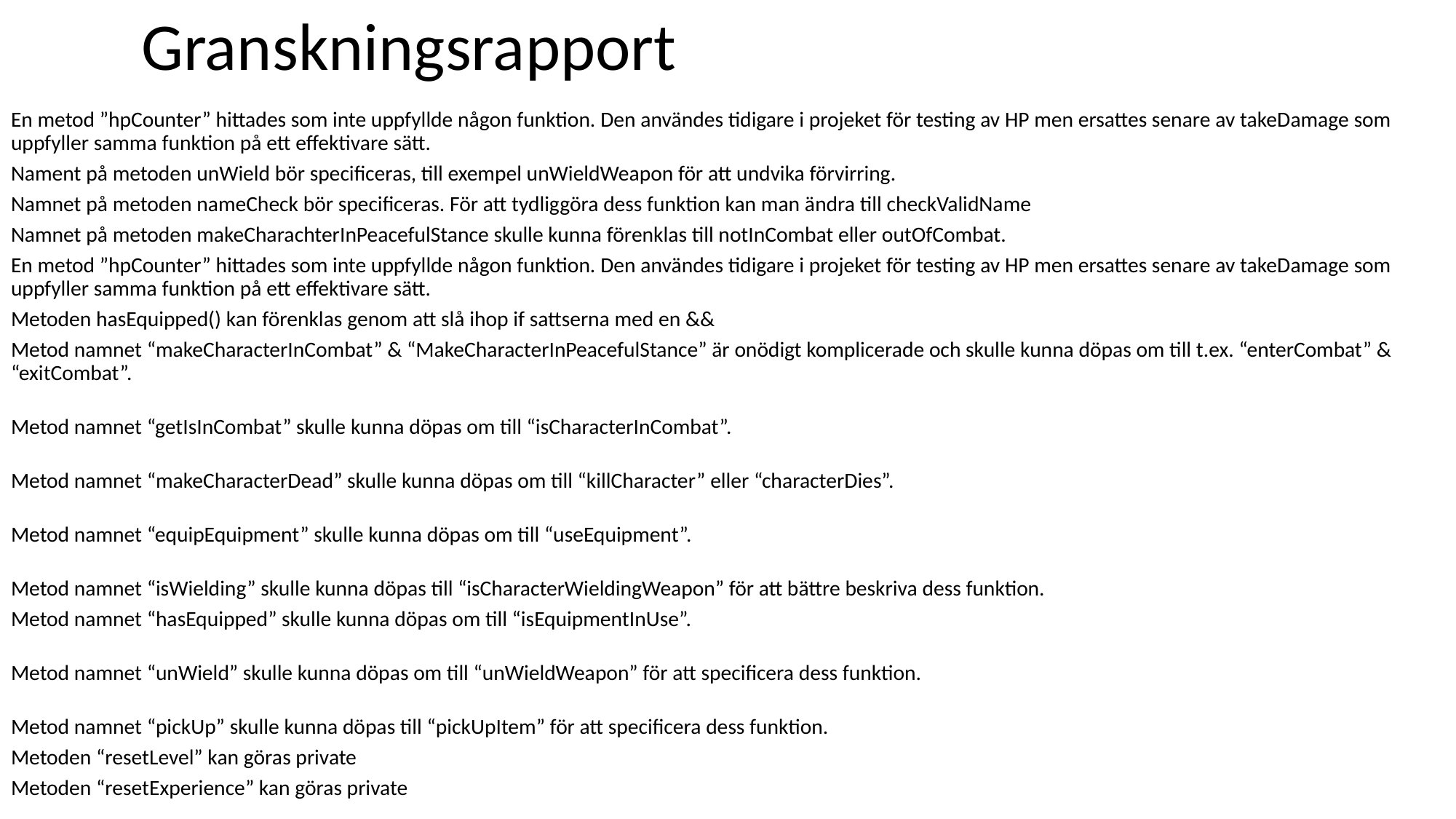

# Granskningsrapport

En metod ”hpCounter” hittades som inte uppfyllde någon funktion. Den användes tidigare i projeket för testing av HP men ersattes senare av takeDamage som uppfyller samma funktion på ett effektivare sätt.
Nament på metoden unWield bör specificeras, till exempel unWieldWeapon för att undvika förvirring.
Namnet på metoden nameCheck bör specificeras. För att tydliggöra dess funktion kan man ändra till checkValidName
Namnet på metoden makeCharachterInPeacefulStance skulle kunna förenklas till notInCombat eller outOfCombat.
En metod ”hpCounter” hittades som inte uppfyllde någon funktion. Den användes tidigare i projeket för testing av HP men ersattes senare av takeDamage som uppfyller samma funktion på ett effektivare sätt.
Metoden hasEquipped() kan förenklas genom att slå ihop if sattserna med en &&
Metod namnet “makeCharacterInCombat” & “MakeCharacterInPeacefulStance” är onödigt komplicerade och skulle kunna döpas om till t.ex. “enterCombat” & “exitCombat”.
Metod namnet “getIsInCombat” skulle kunna döpas om till “isCharacterInCombat”.
Metod namnet “makeCharacterDead” skulle kunna döpas om till “killCharacter” eller “characterDies”.
Metod namnet “equipEquipment” skulle kunna döpas om till “useEquipment”.
Metod namnet “isWielding” skulle kunna döpas till “isCharacterWieldingWeapon” för att bättre beskriva dess funktion.
Metod namnet “hasEquipped” skulle kunna döpas om till “isEquipmentInUse”.
Metod namnet “unWield” skulle kunna döpas om till “unWieldWeapon” för att specificera dess funktion.
Metod namnet “pickUp” skulle kunna döpas till “pickUpItem” för att specificera dess funktion.
Metoden “resetLevel” kan göras private
Metoden “resetExperience” kan göras private